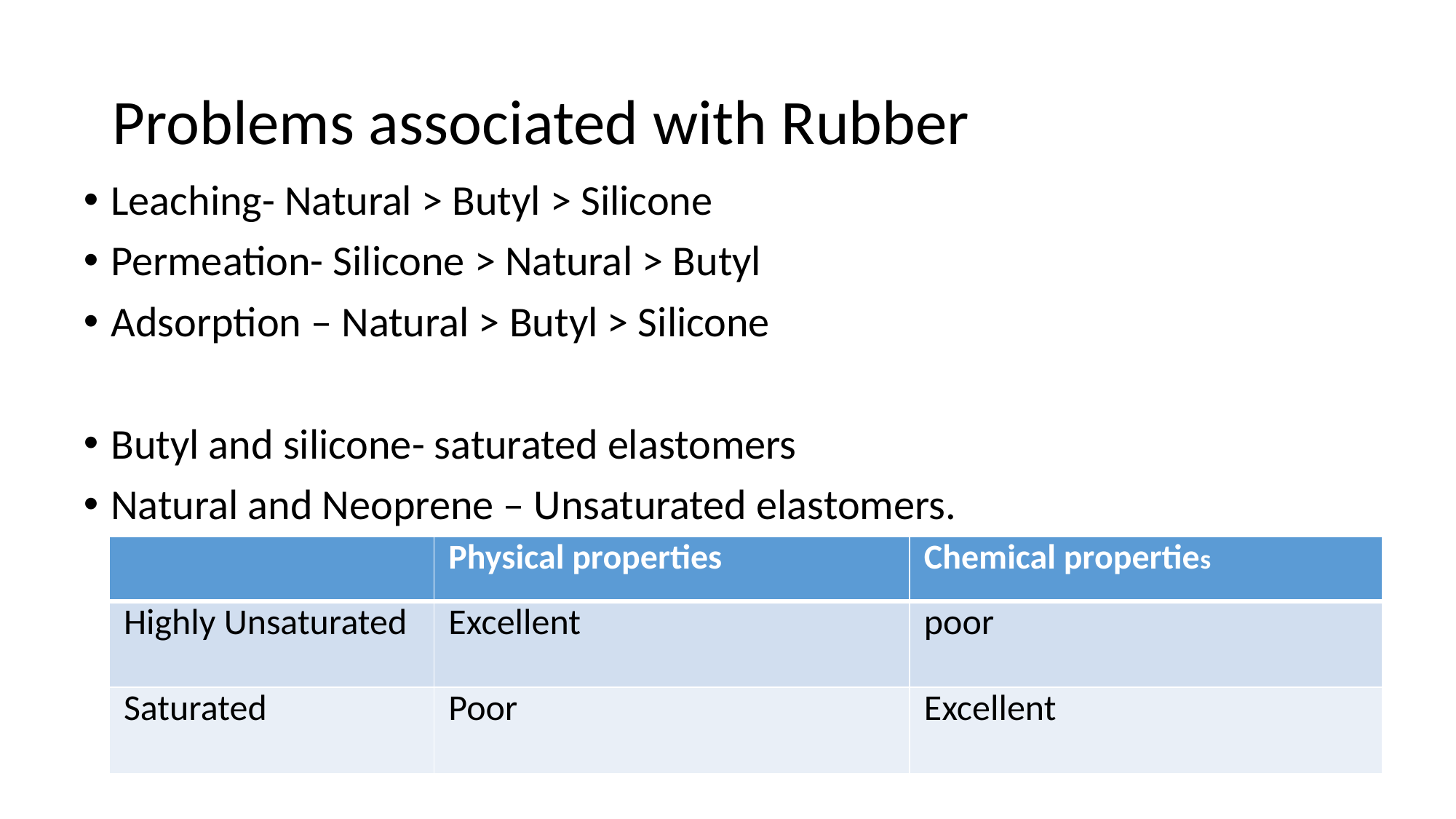

# Problems associated with Rubber
Leaching- Natural > Butyl > Silicone
Permeation- Silicone > Natural > Butyl
Adsorption – Natural > Butyl > Silicone

Butyl and silicone- saturated elastomers
Natural and Neoprene – Unsaturated elastomers.

|  | Physical properties | Chemical properties |
| --- | --- | --- |
| Highly Unsaturated | Excellent | poor |
| Saturated | Poor | Excellent |